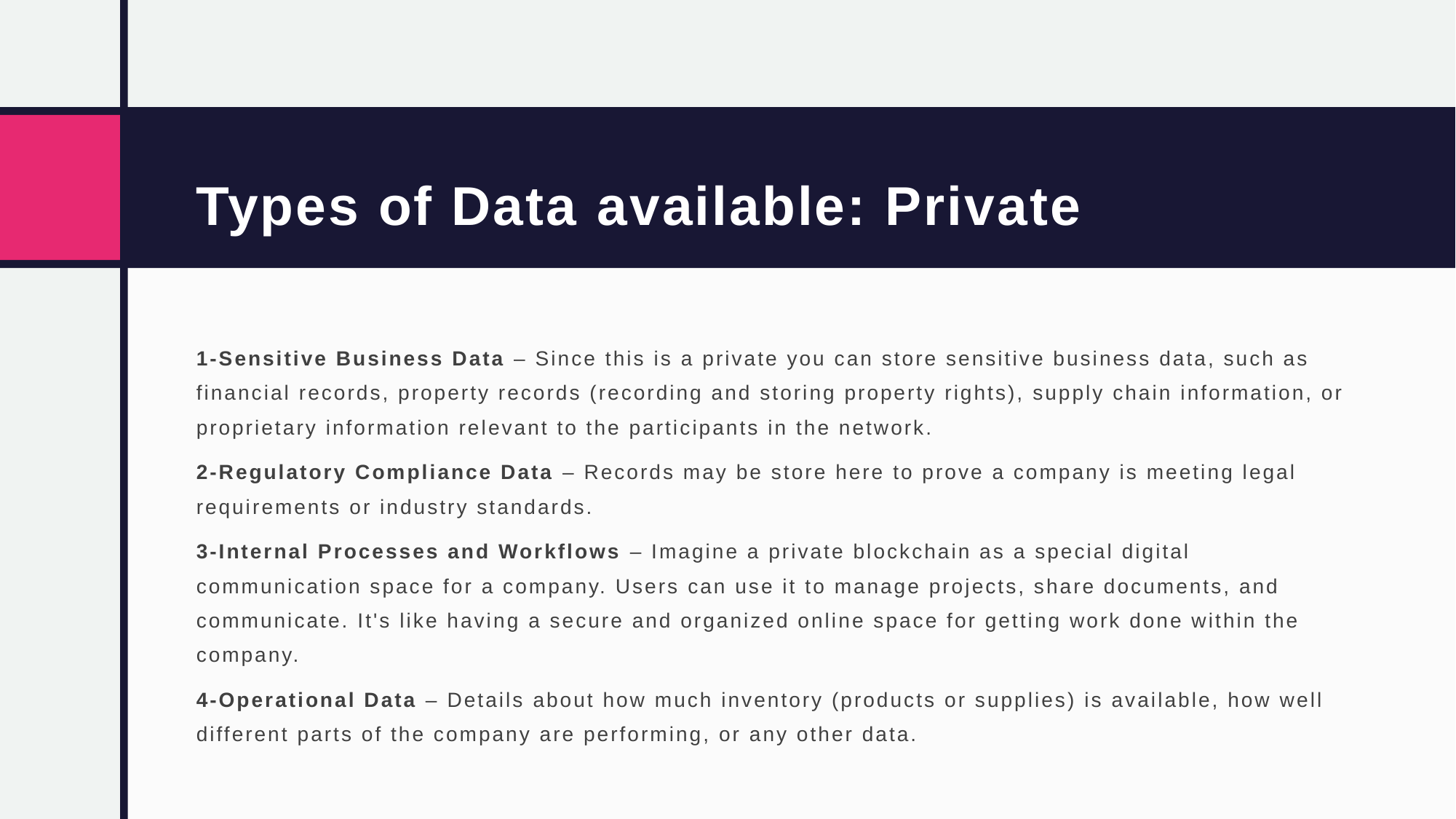

# Types of Data available: Private

1-Sensitive Business Data – Since this is a private you can store sensitive business data, such as financial records, property records (recording and storing property rights), supply chain information, or proprietary information relevant to the participants in the network.
2-Regulatory Compliance Data – Records may be store here to prove a company is meeting legal requirements or industry standards.
3-Internal Processes and Workflows – Imagine a private blockchain as a special digital communication space for a company. Users can use it to manage projects, share documents, and communicate. It's like having a secure and organized online space for getting work done within the company.
4-Operational Data – Details about how much inventory (products or supplies) is available, how well different parts of the company are performing, or any other data.